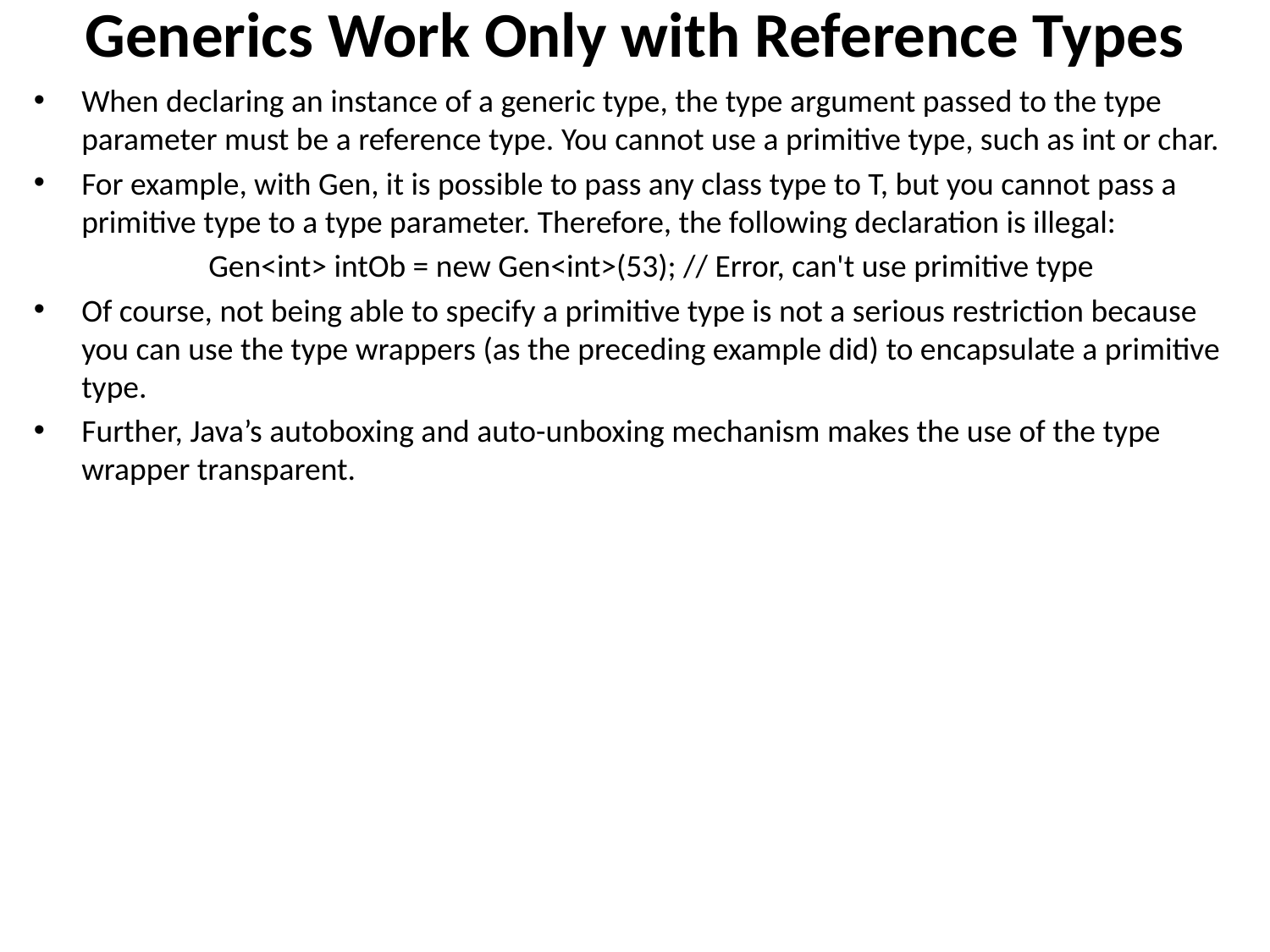

# Generics Work Only with Reference Types
When declaring an instance of a generic type, the type argument passed to the type parameter must be a reference type. You cannot use a primitive type, such as int or char.
For example, with Gen, it is possible to pass any class type to T, but you cannot pass a primitive type to a type parameter. Therefore, the following declaration is illegal:
		Gen<int> intOb = new Gen<int>(53); // Error, can't use primitive type
Of course, not being able to specify a primitive type is not a serious restriction because you can use the type wrappers (as the preceding example did) to encapsulate a primitive type.
Further, Java’s autoboxing and auto-unboxing mechanism makes the use of the type wrapper transparent.